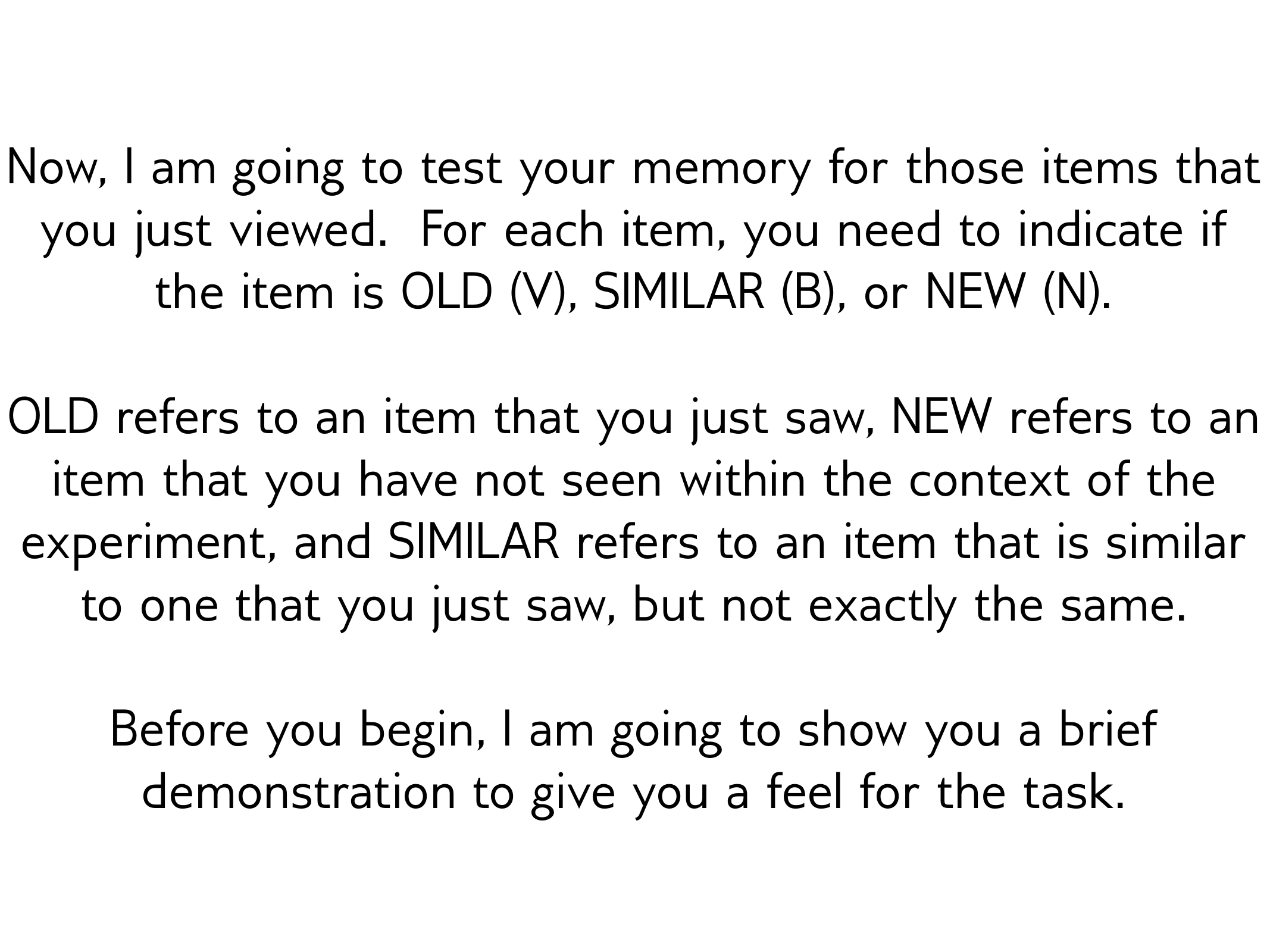

Now, I am going to test your memory for those items that you just viewed.  For each item, you need to indicate if the item is OLD (V), SIMILAR (B), or NEW (N).

OLD refers to an item that you just saw, NEW refers to an item that you have not seen within the context of the experiment, and SIMILAR refers to an item that is similar to one that you just saw, but not exactly the same.

Before you begin, I am going to show you a brief demonstration to give you a feel for the task.